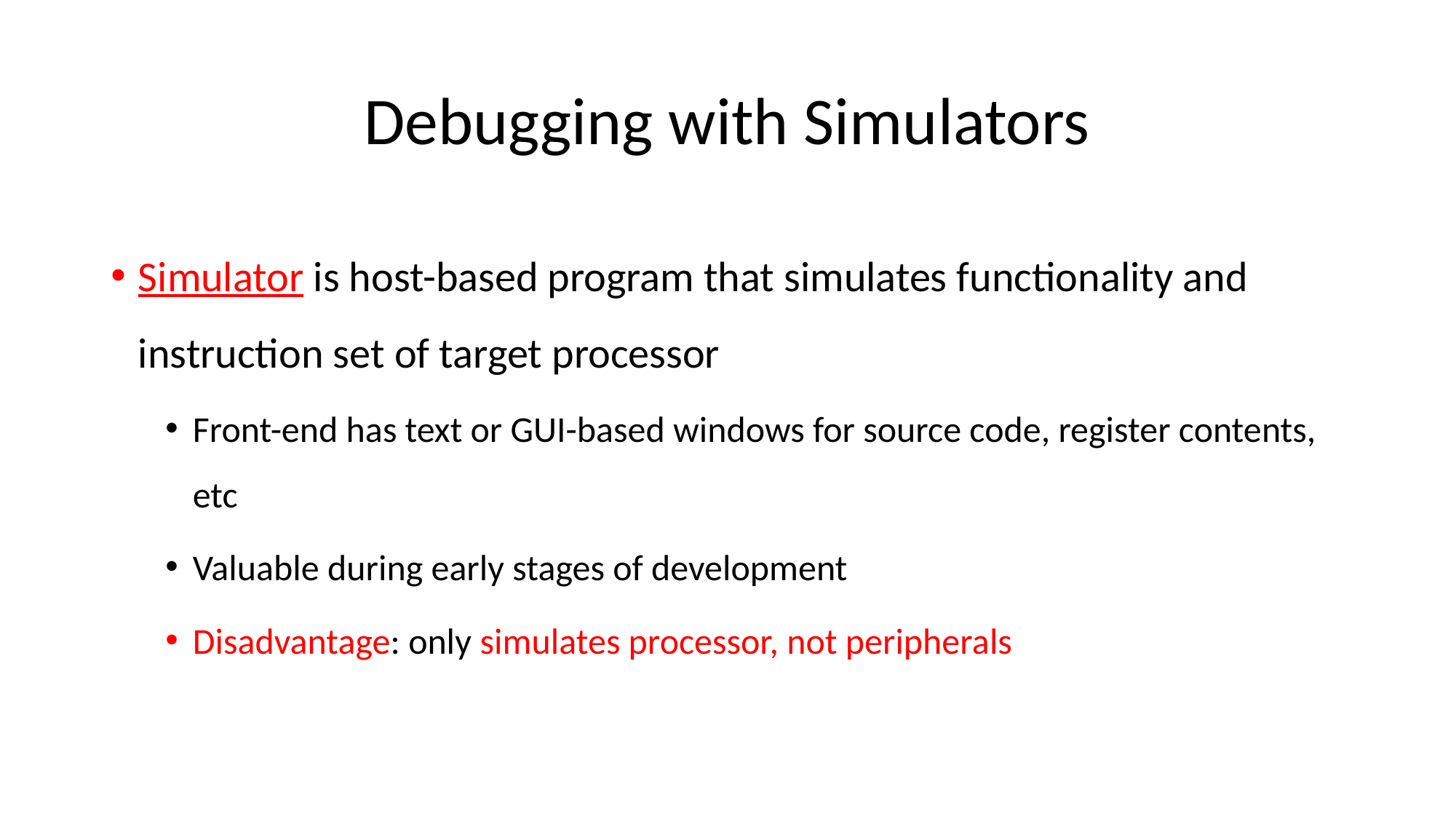

# Debugging with Simulators
Simulator is host-based program that simulates functionality and instruction set of target processor
Front-end has text or GUI-based windows for source code, register contents, etc
Valuable during early stages of development
Disadvantage: only simulates processor, not peripherals